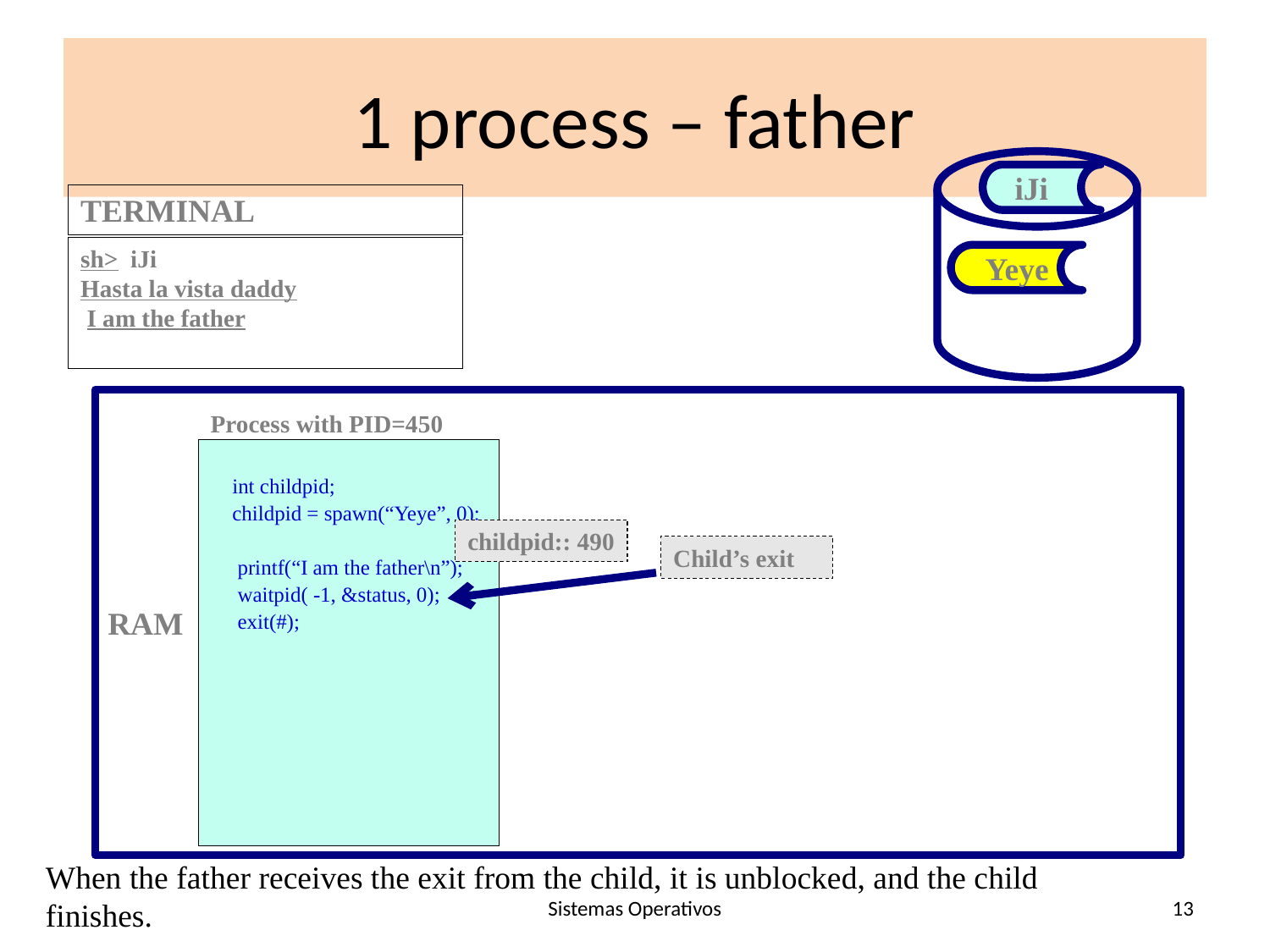

# 1 process – father

iJi
TERMINAL
sh>  iJi
Hasta la vista daddy
 I am the father

Yeye
RAM
Process with PID=450

    int childpid;
    childpid = spawn(“Yeye”, 0);

     printf(“I am the father\n”);
     waitpid( -1, &status, 0);
     exit(#);
childpid:: 490
Child’s exit
When the father receives the exit from the child, it is unblocked, and the child finishes.
Sistemas Operativos
13